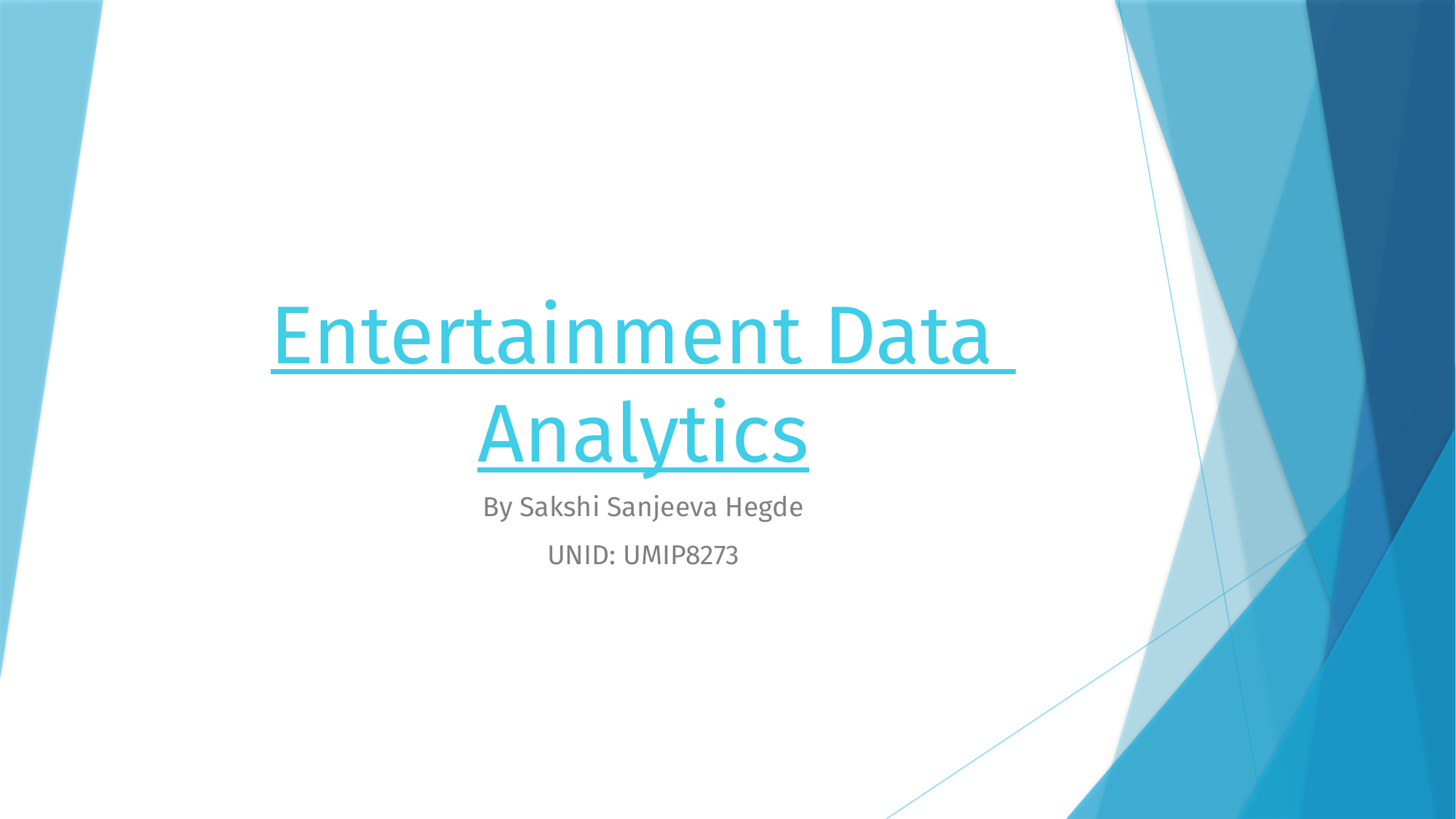

# Entertainment Data Analytics
By Sakshi Sanjeeva Hegde
UNID: UMIP8273